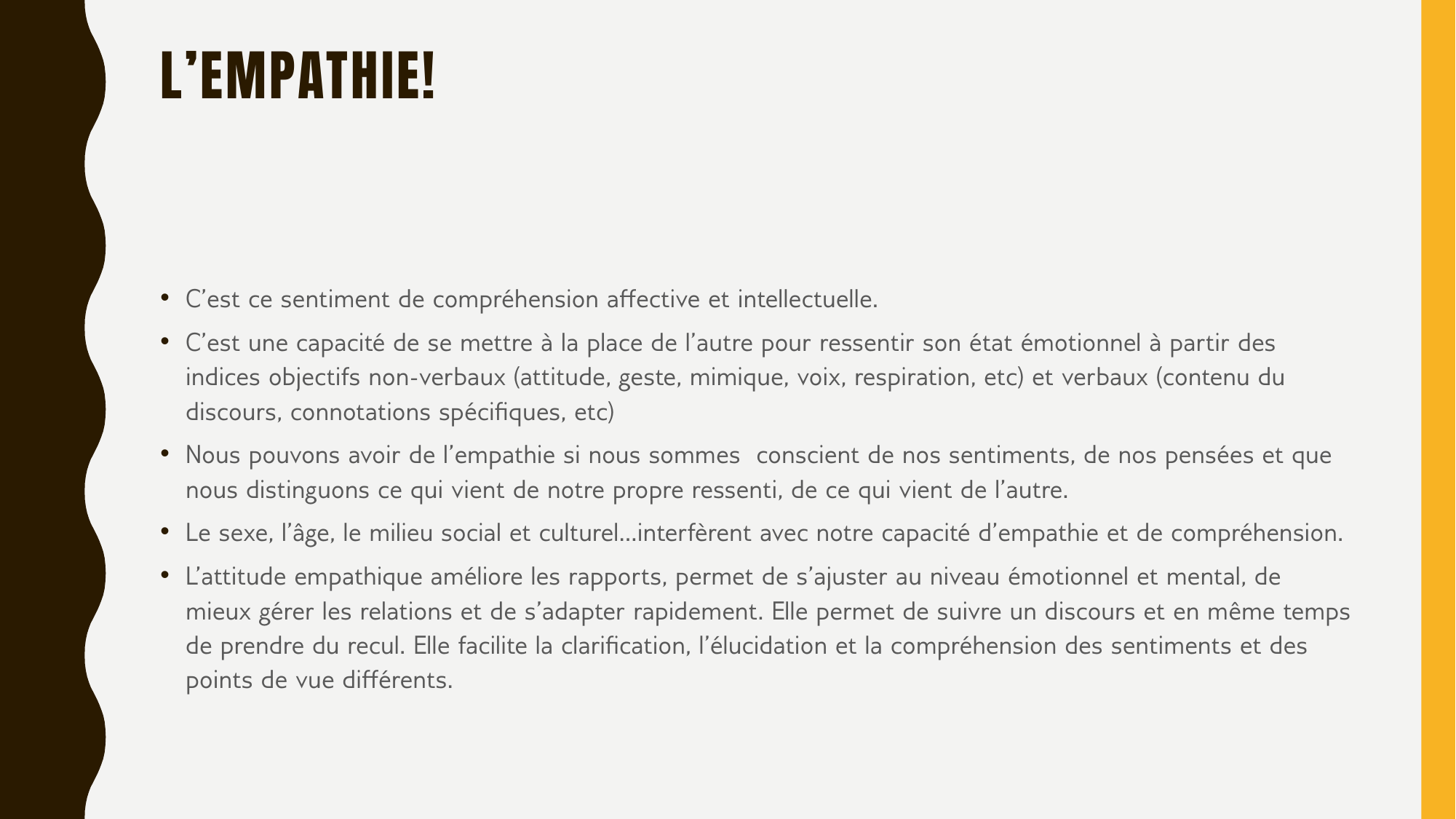

# L’empathie!
C’est ce sentiment de compréhension affective et intellectuelle.
C’est une capacité de se mettre à la place de l’autre pour ressentir son état émotionnel à partir des indices objectifs non-verbaux (attitude, geste, mimique, voix, respiration, etc) et verbaux (contenu du discours, connotations spécifiques, etc)
Nous pouvons avoir de l’empathie si nous sommes  conscient de nos sentiments, de nos pensées et que nous distinguons ce qui vient de notre propre ressenti, de ce qui vient de l’autre.
Le sexe, l’âge, le milieu social et culturel…interfèrent avec notre capacité d’empathie et de compréhension.
L’attitude empathique améliore les rapports, permet de s’ajuster au niveau émotionnel et mental, de mieux gérer les relations et de s’adapter rapidement. Elle permet de suivre un discours et en même temps de prendre du recul. Elle facilite la clarification, l’élucidation et la compréhension des sentiments et des points de vue différents.